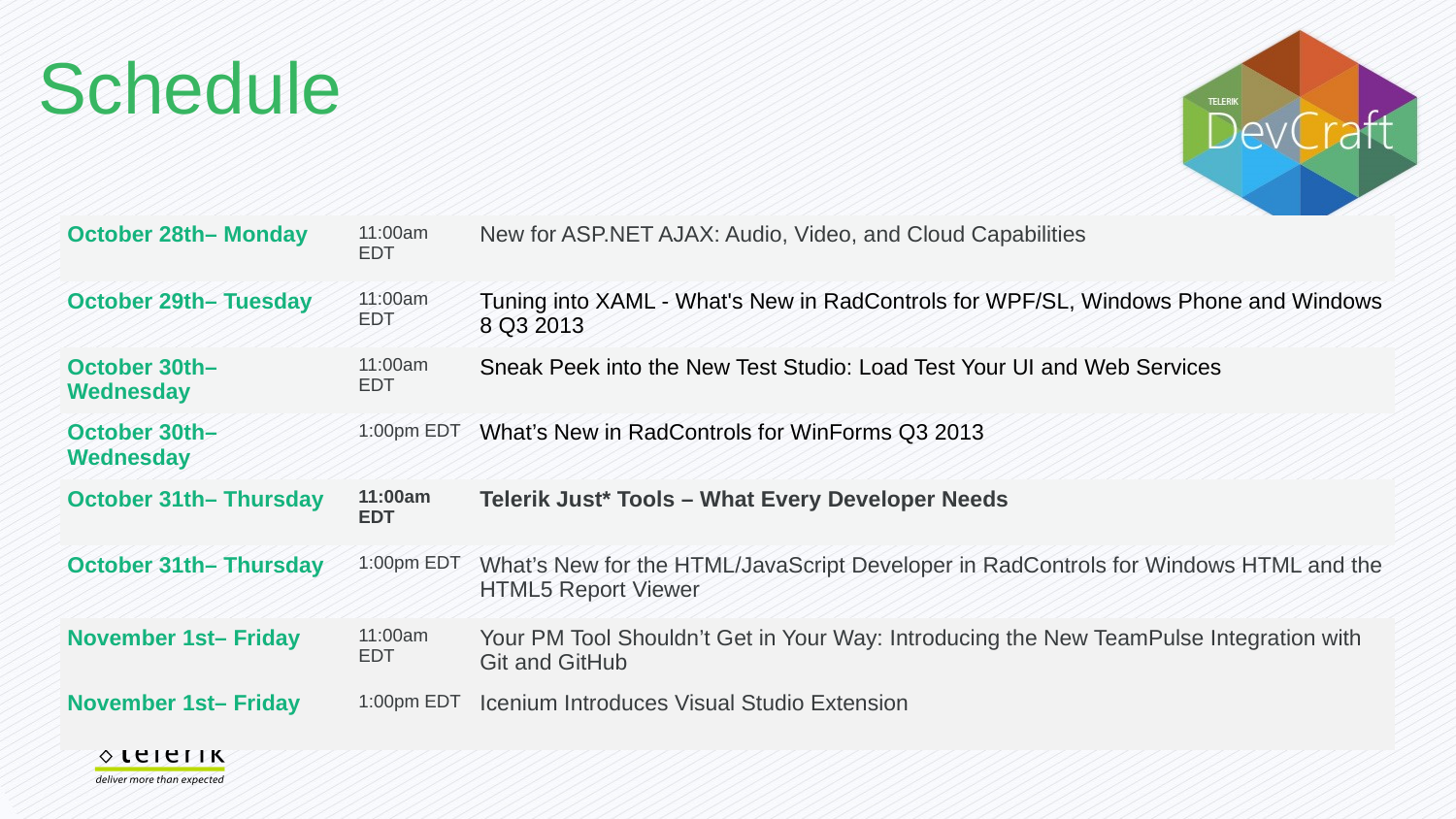

Schedule
| October 28th– Monday | 11:00am EDT | New for ASP.NET AJAX: Audio, Video, and Cloud Capabilities |
| --- | --- | --- |
| October 29th– Tuesday | 11:00am EDT | Tuning into XAML - What's New in RadControls for WPF/SL, Windows Phone and Windows 8 Q3 2013 |
| October 30th– Wednesday | 11:00am EDT | Sneak Peek into the New Test Studio: Load Test Your UI and Web Services |
| October 30th– Wednesday | 1:00pm EDT | What’s New in RadControls for WinForms Q3 2013 |
| October 31th– Thursday | 11:00am EDT | Telerik Just\* Tools – What Every Developer Needs |
| October 31th– Thursday | 1:00pm EDT | What’s New for the HTML/JavaScript Developer in RadControls for Windows HTML and the HTML5 Report Viewer |
| November 1st– Friday | 11:00am EDT | Your PM Tool Shouldn’t Get in Your Way: Introducing the New TeamPulse Integration with Git and GitHub |
| November 1st– Friday | 1:00pm EDT | Icenium Introduces Visual Studio Extension |